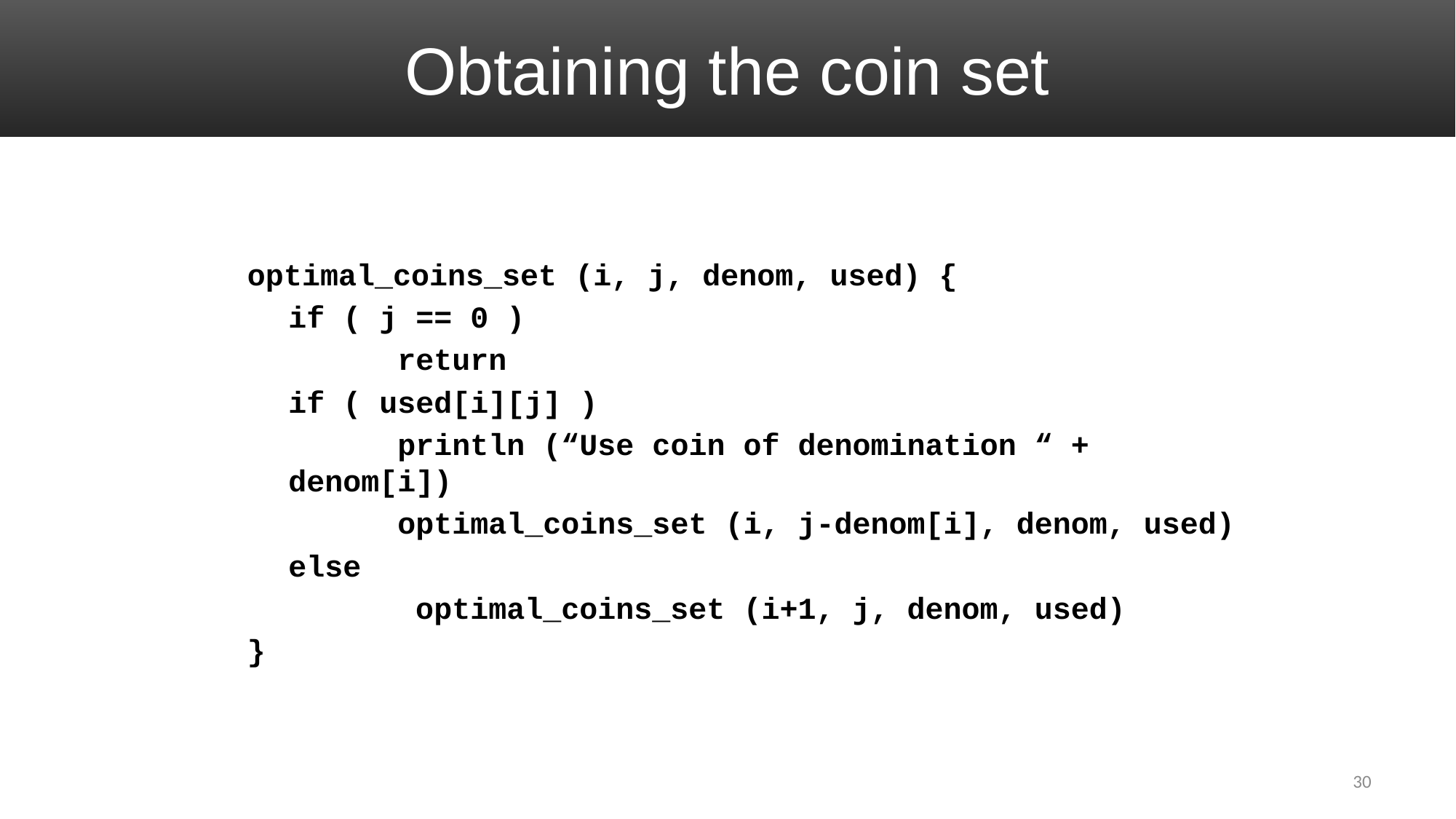

# Obtaining the coin set
optimal_coins_set (i, j, denom, used) {
	if ( j == 0 )
		return
	if ( used[i][j] )
		println (“Use coin of denomination “ + denom[i])
		optimal_coins_set (i, j-denom[i], denom, used)
	else
		 optimal_coins_set (i+1, j, denom, used)
}
30